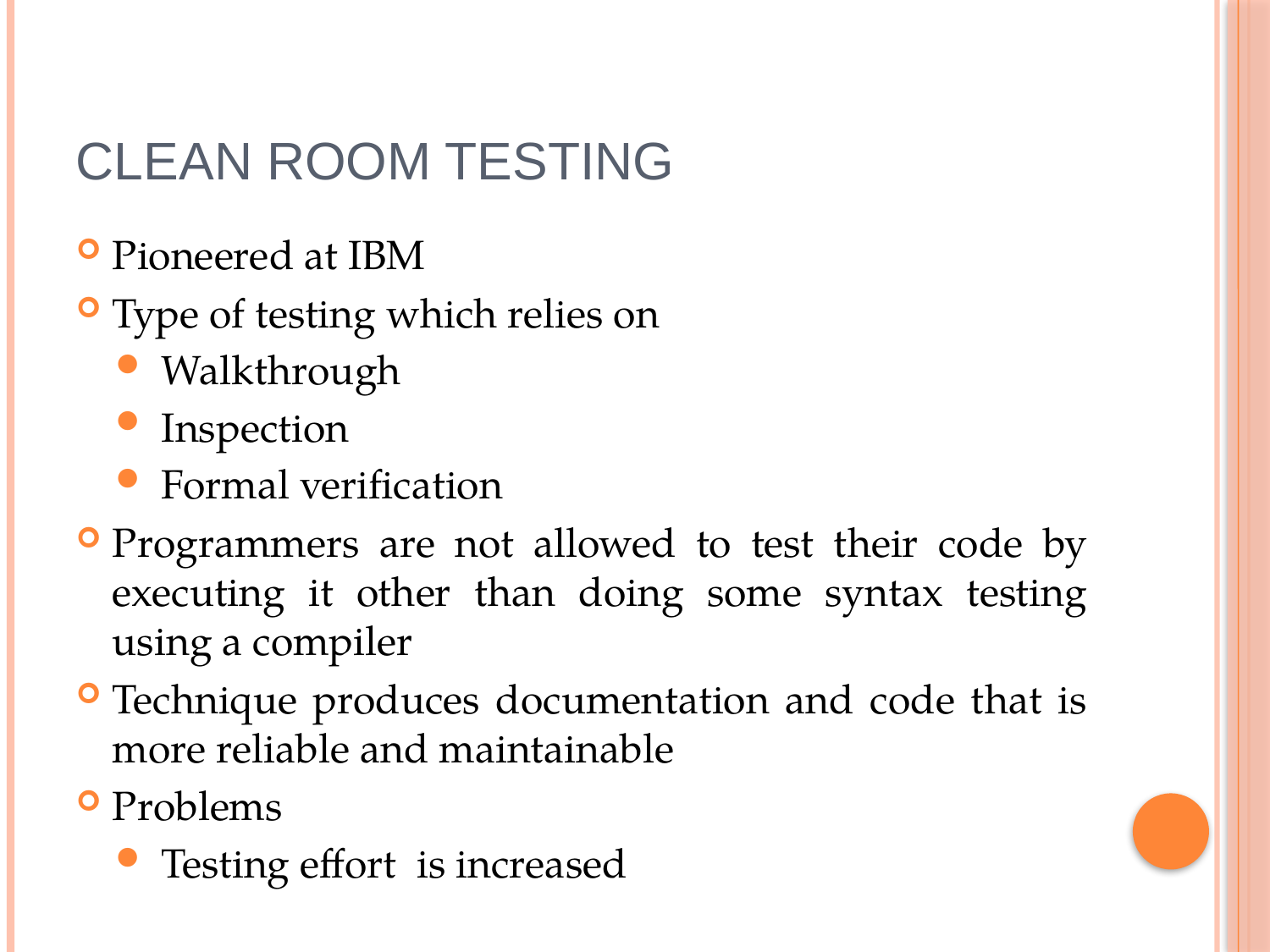

# Clean room testing
Pioneered at IBM
Type of testing which relies on
Walkthrough
Inspection
Formal verification
Programmers are not allowed to test their code by executing it other than doing some syntax testing using a compiler
Technique produces documentation and code that is more reliable and maintainable
Problems
Testing effort  is increased